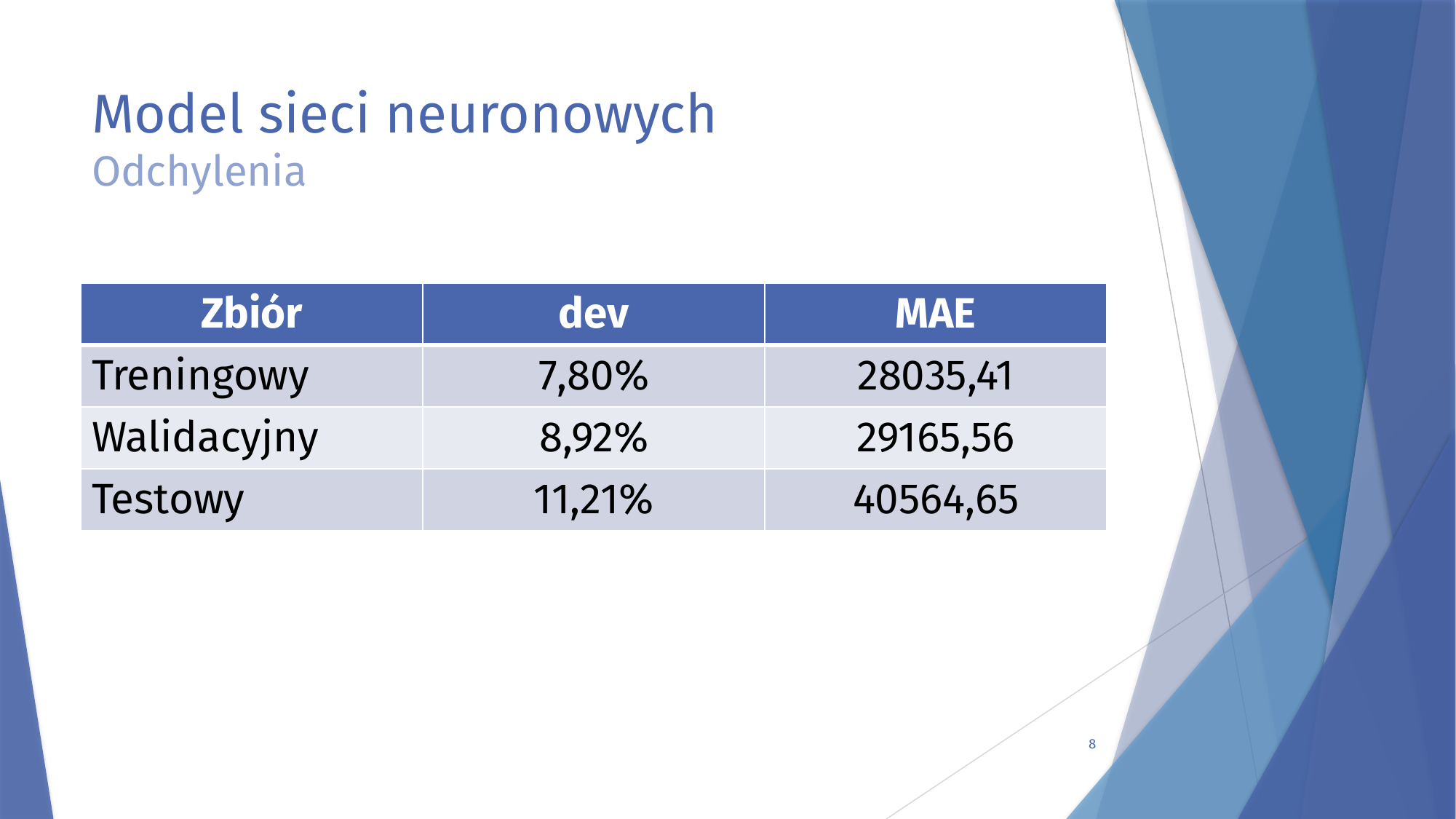

# Model sieci neuronowych Odchylenia
| Zbiór | dev | MAE |
| --- | --- | --- |
| Treningowy | 7,80% | 28035,41 |
| Walidacyjny | 8,92% | 29165,56 |
| Testowy | 11,21% | 40564,65 |
8